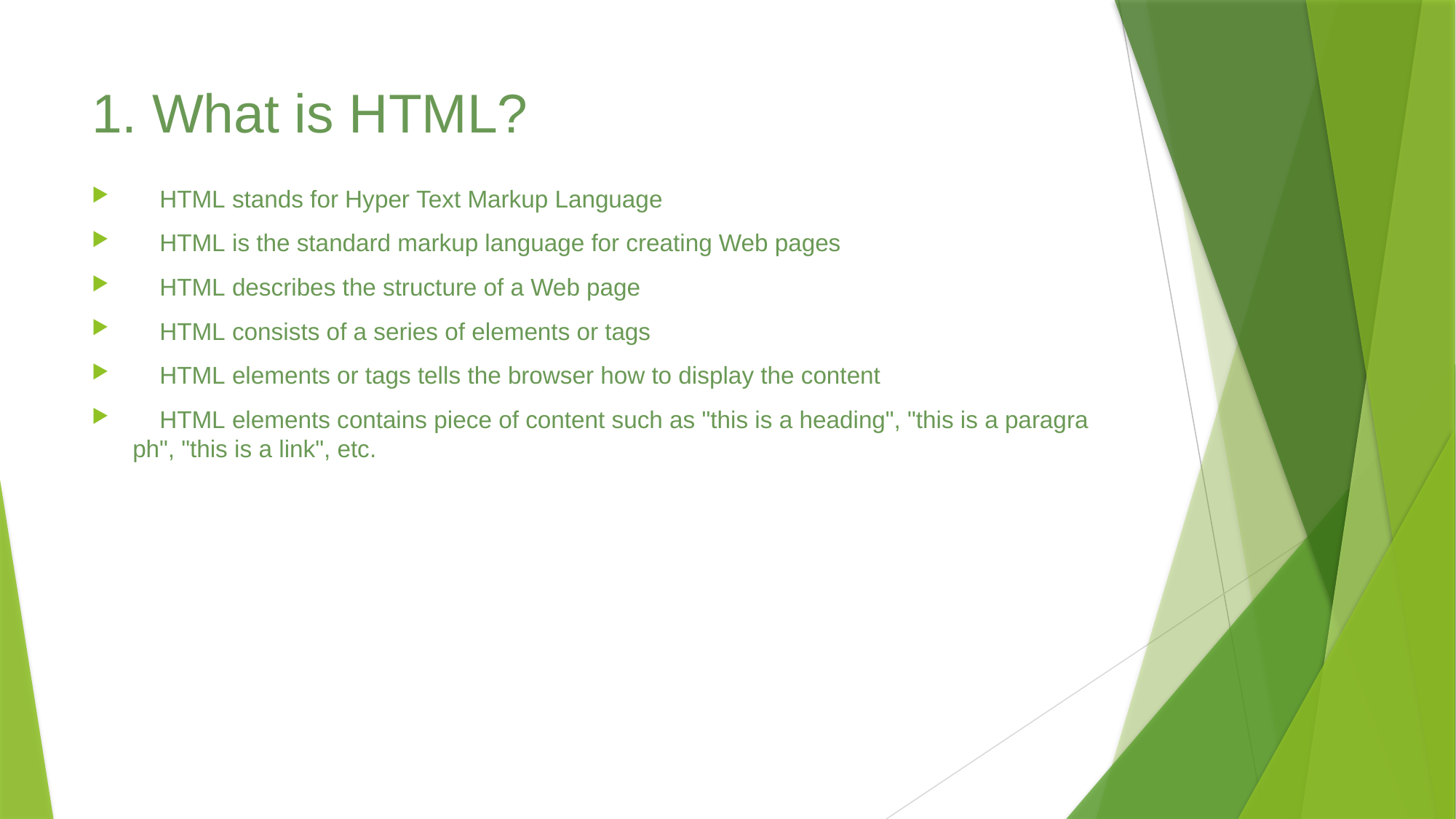

# 1. What is HTML?
    HTML stands for Hyper Text Markup Language
    HTML is the standard markup language for creating Web pages
    HTML describes the structure of a Web page
    HTML consists of a series of elements or tags
    HTML elements or tags tells the browser how to display the content
    HTML elements contains piece of content such as "this is a heading", "this is a paragraph", "this is a link", etc.